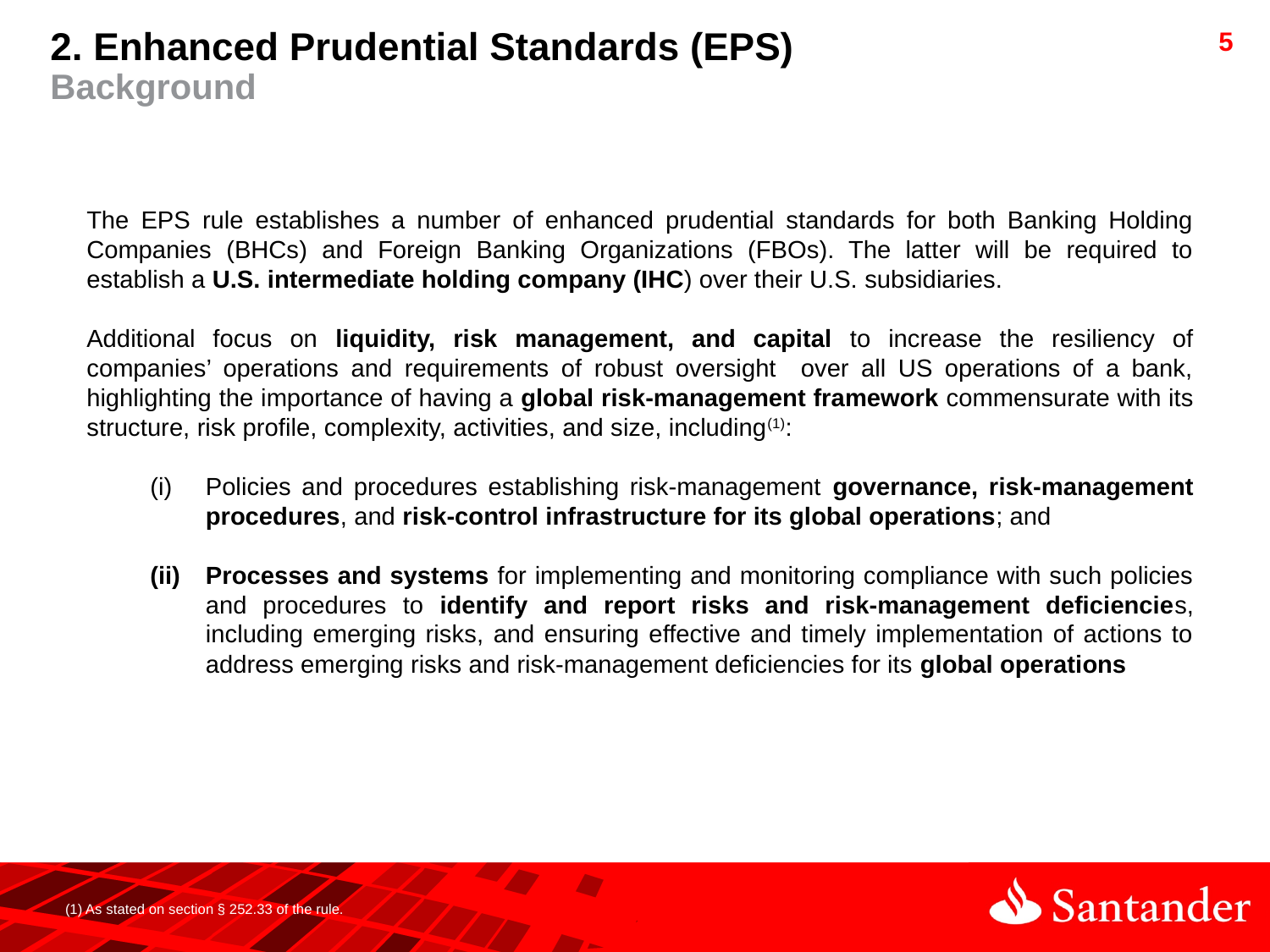

2. Enhanced Prudential Standards (EPS)
Background
The EPS rule establishes a number of enhanced prudential standards for both Banking Holding Companies (BHCs) and Foreign Banking Organizations (FBOs). The latter will be required to establish a U.S. intermediate holding company (IHC) over their U.S. subsidiaries.

Additional focus on liquidity, risk management, and capital to increase the resiliency of companies’ operations and requirements of robust oversight  over all US operations of a bank, highlighting the importance of having a global risk-management framework commensurate with its structure, risk profile, complexity, activities, and size, including(1):

Policies and procedures establishing risk-management governance, risk-management procedures, and risk-control infrastructure for its global operations; and

Processes and systems for implementing and monitoring compliance with such policies and procedures to identify and report risks and risk-management deficiencies, including emerging risks, and ensuring effective and timely implementation of actions to address emerging risks and risk-management deficiencies for its global operations

(1) As stated on section § 252.33 of the rule.